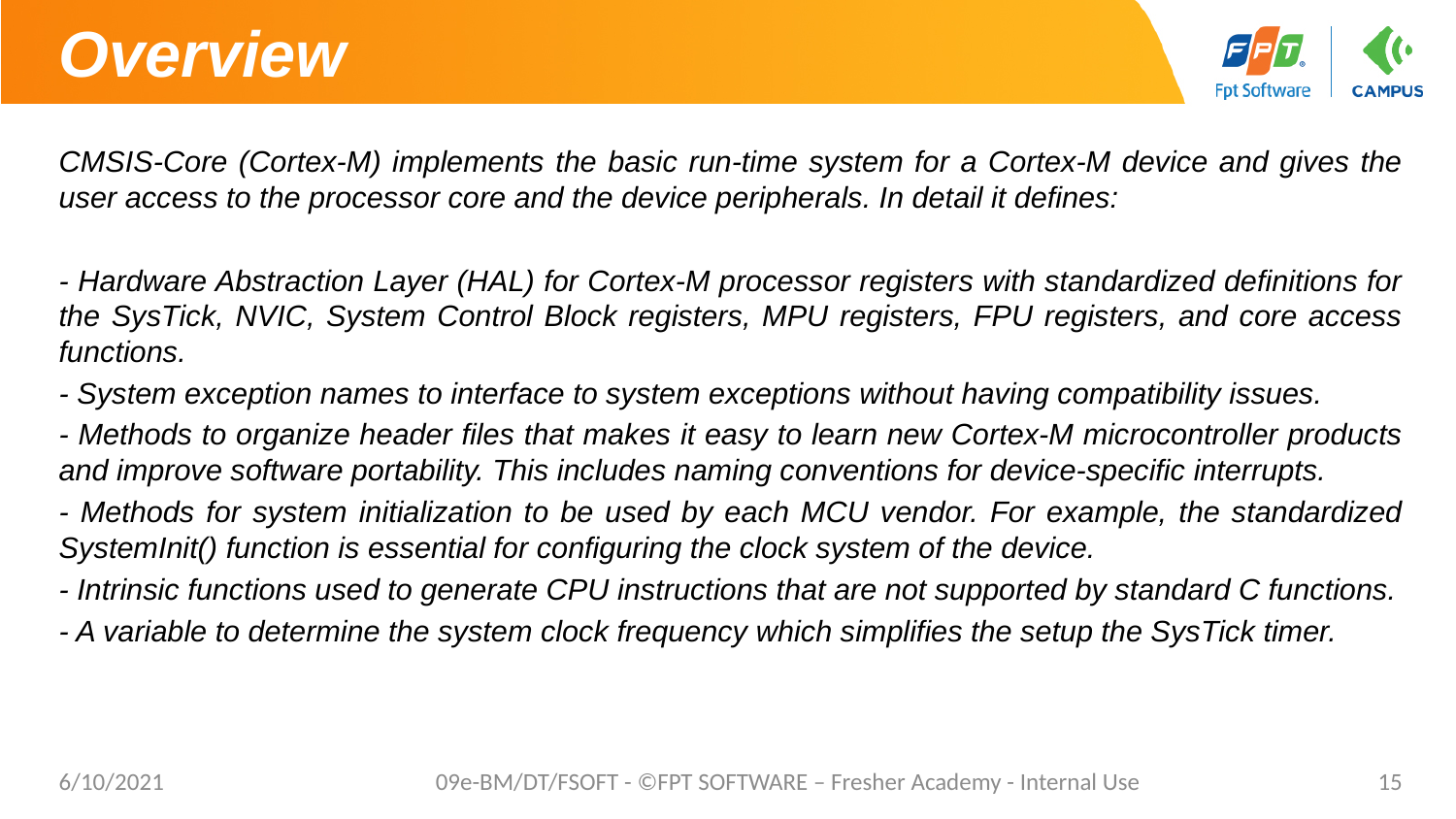

# Overview
CMSIS-Core (Cortex-M) implements the basic run-time system for a Cortex-M device and gives the user access to the processor core and the device peripherals. In detail it defines:

- Hardware Abstraction Layer (HAL) for Cortex-M processor registers with standardized definitions for the SysTick, NVIC, System Control Block registers, MPU registers, FPU registers, and core access functions.
- System exception names to interface to system exceptions without having compatibility issues.
- Methods to organize header files that makes it easy to learn new Cortex-M microcontroller products and improve software portability. This includes naming conventions for device-specific interrupts.
- Methods for system initialization to be used by each MCU vendor. For example, the standardized SystemInit() function is essential for configuring the clock system of the device.
- Intrinsic functions used to generate CPU instructions that are not supported by standard C functions.
- A variable to determine the system clock frequency which simplifies the setup the SysTick timer.
6/10/2021
09e-BM/DT/FSOFT - ©FPT SOFTWARE – Fresher Academy - Internal Use
15